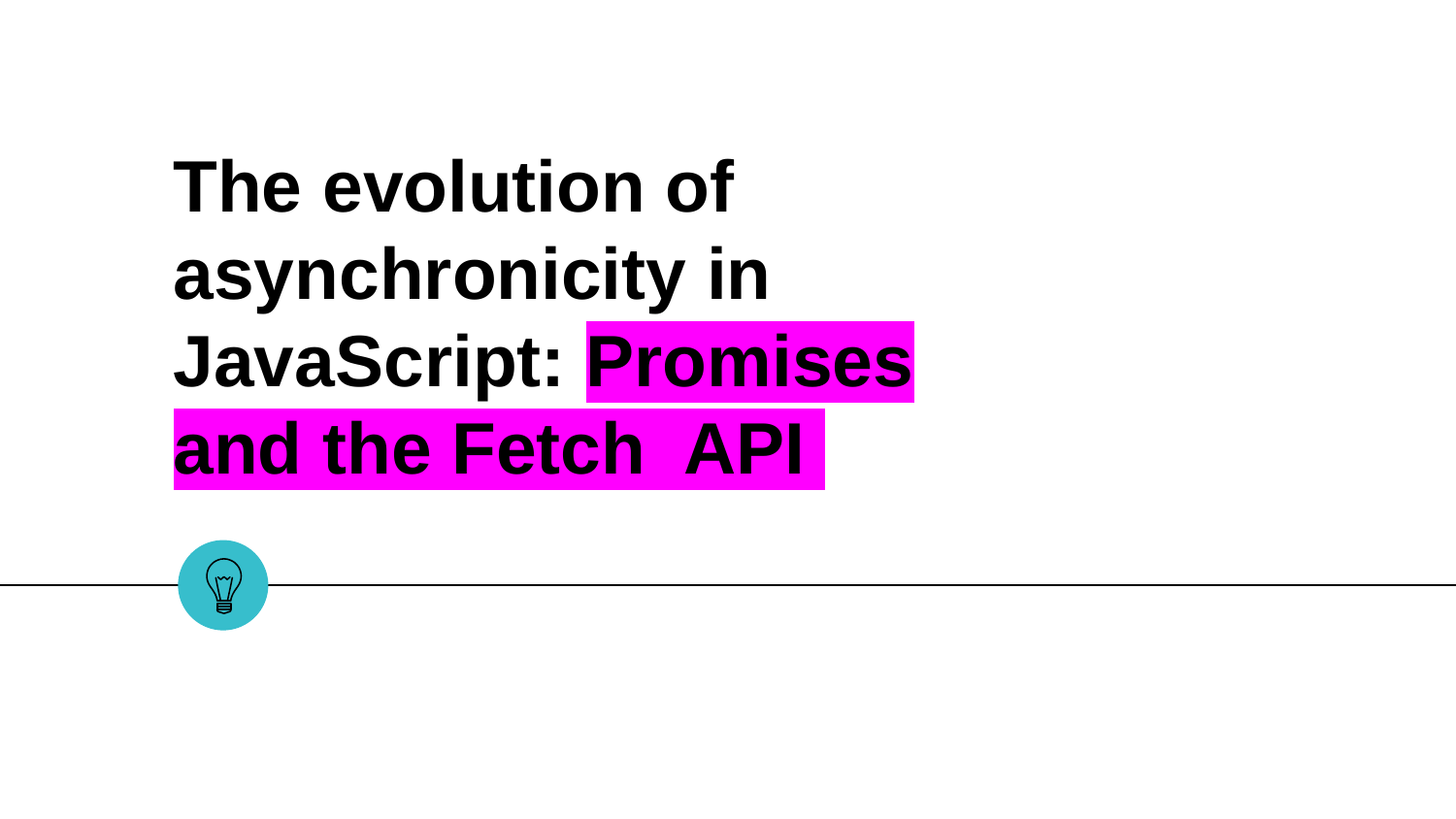

# The evolution of asynchronicity in JavaScript: Promises and the Fetch  API